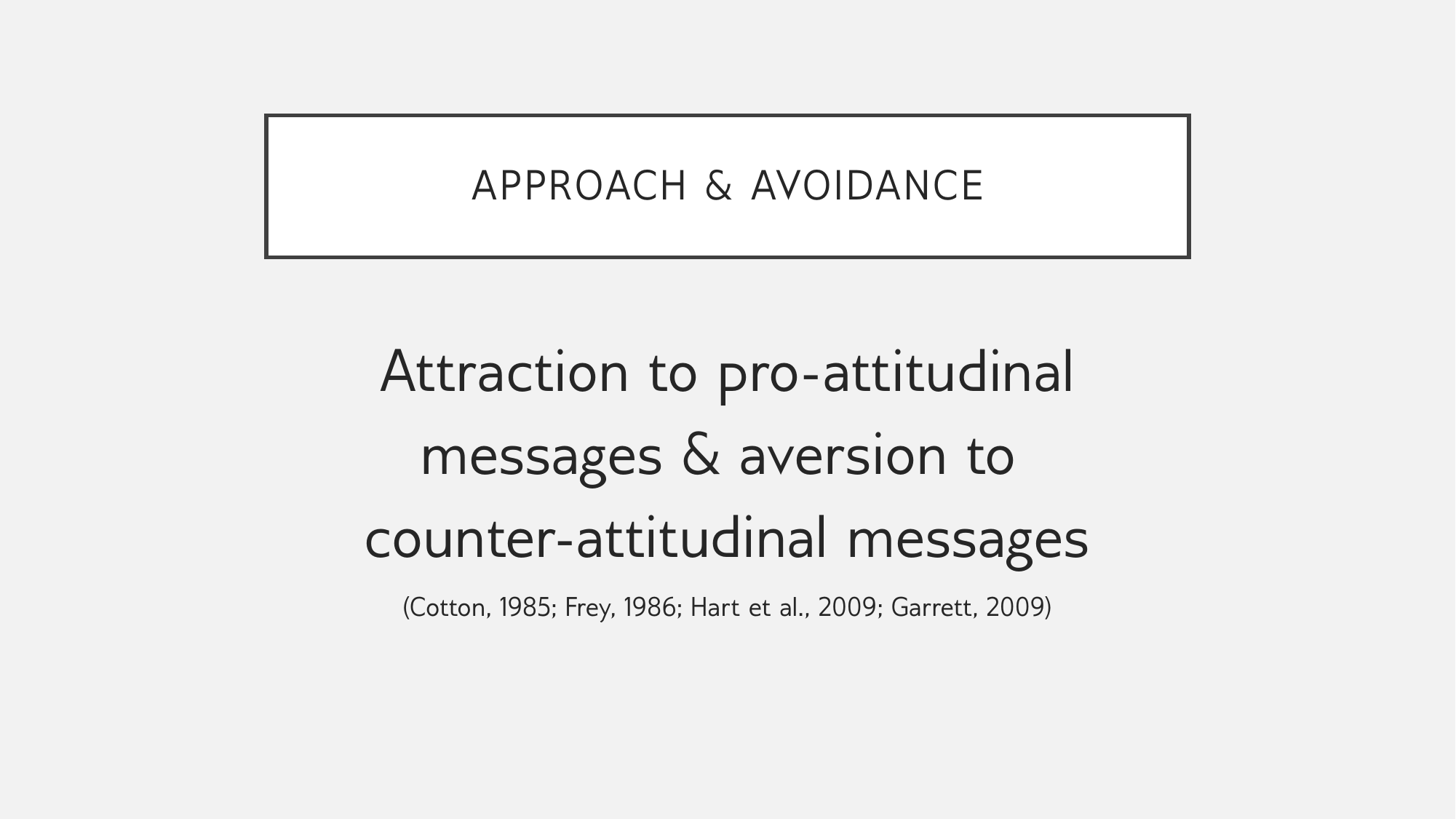

# Approach & Avoidance
Attraction to pro-attitudinal messages & aversion to
counter-attitudinal messages
(Cotton, 1985; Frey, 1986; Hart et al., 2009; Garrett, 2009)